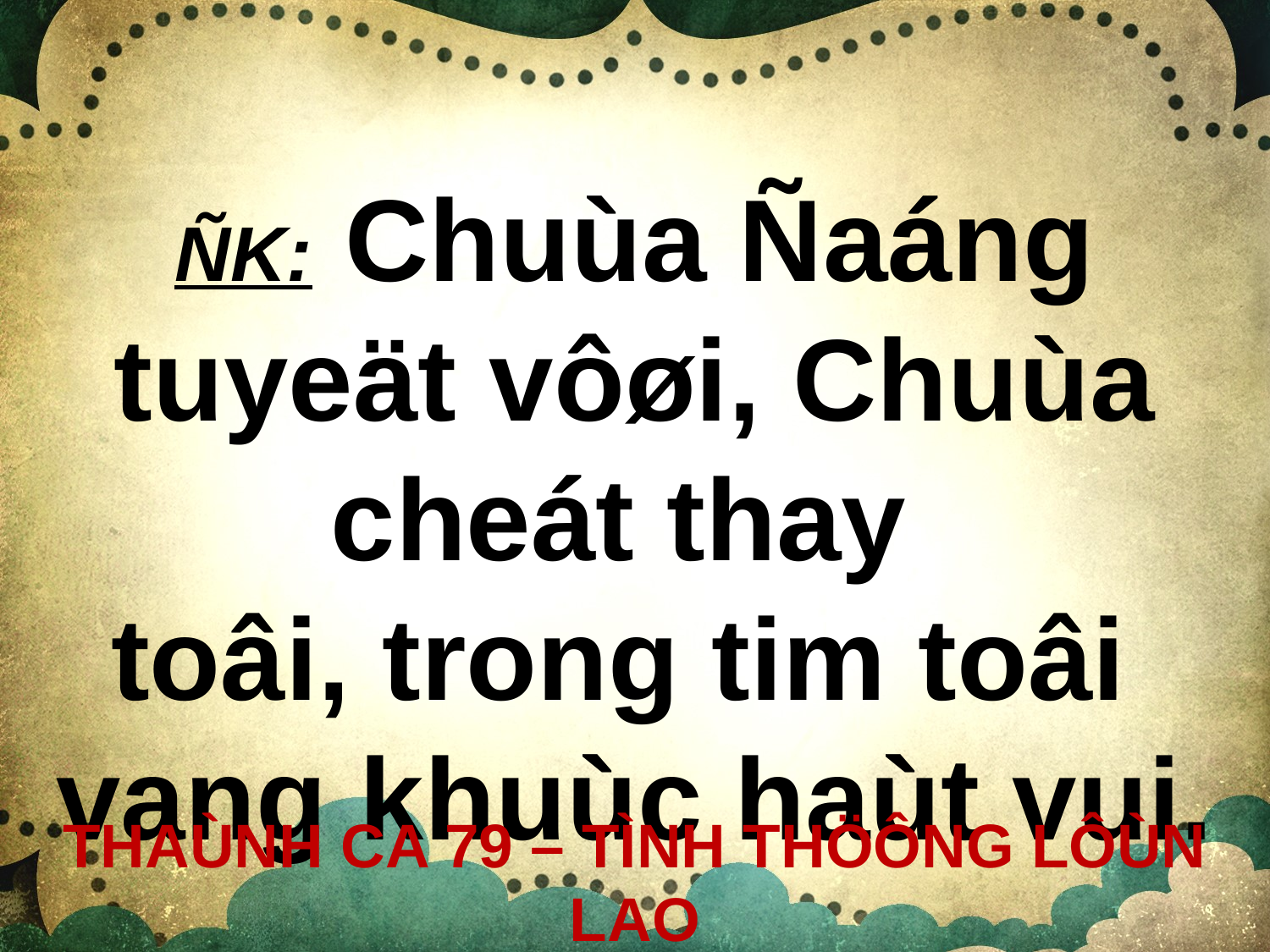

ÑK: Chuùa Ñaáng tuyeät vôøi, Chuùa cheát thay
toâi, trong tim toâi
vang khuùc haùt vui.
THAÙNH CA 79 – TÌNH THÖÔNG LÔÙN LAO